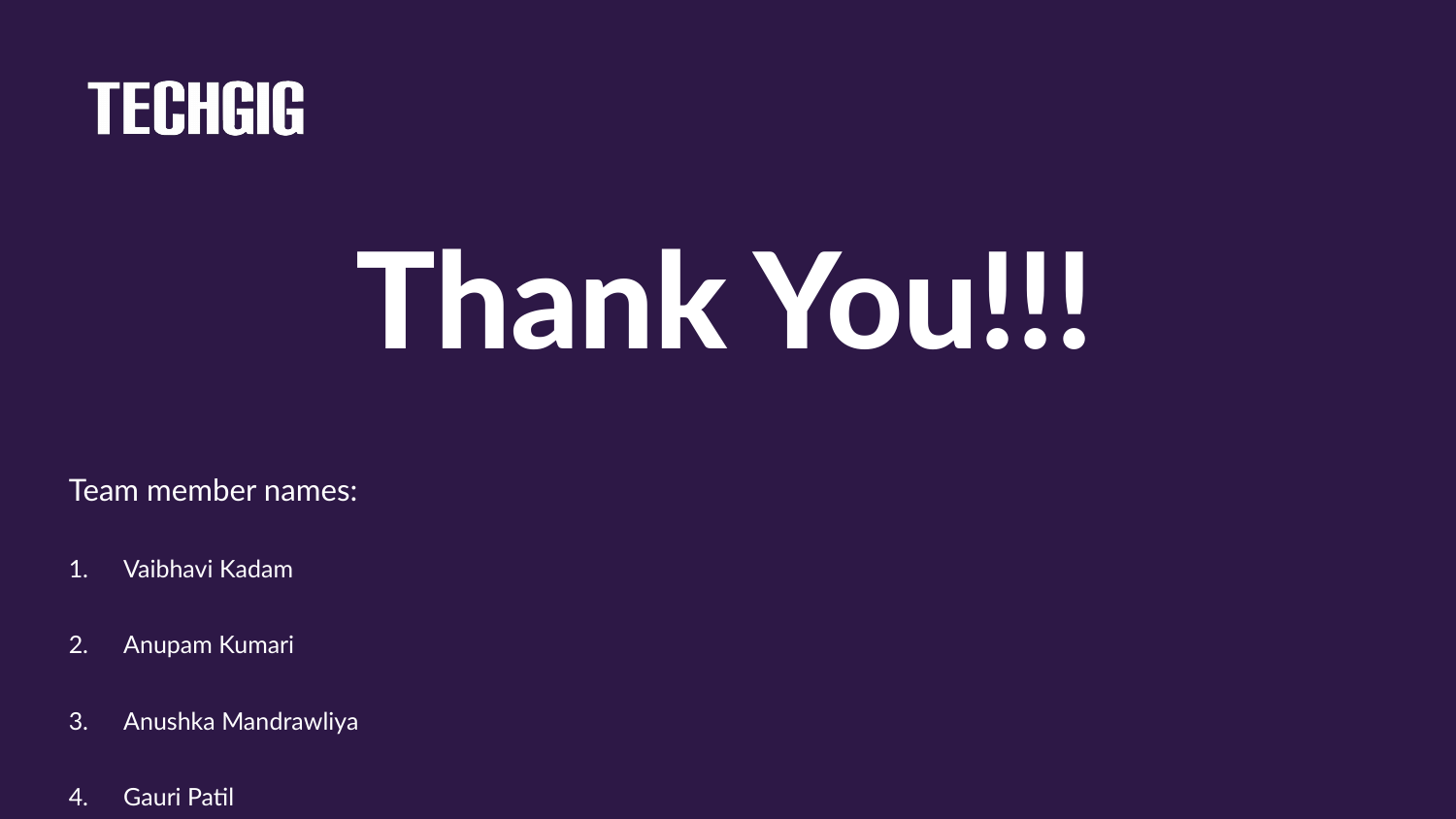

# Thank You!!!
Team member names:
Vaibhavi Kadam
Anupam Kumari
Anushka Mandrawliya
Gauri Patil